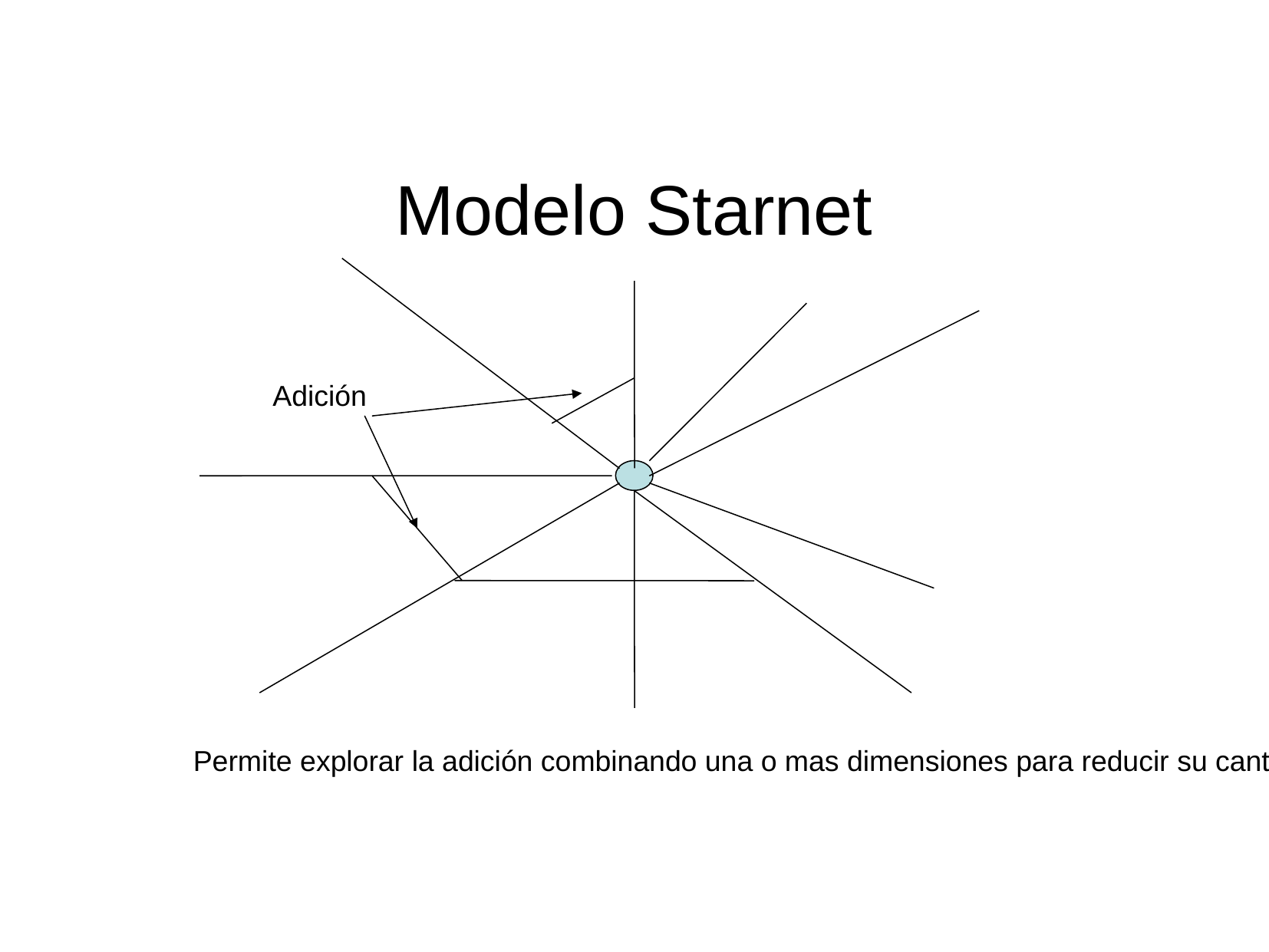

# Modelo Starnet

Adición

Permite explorar la adición combinando una o mas dimensiones para reducir su cantidad.